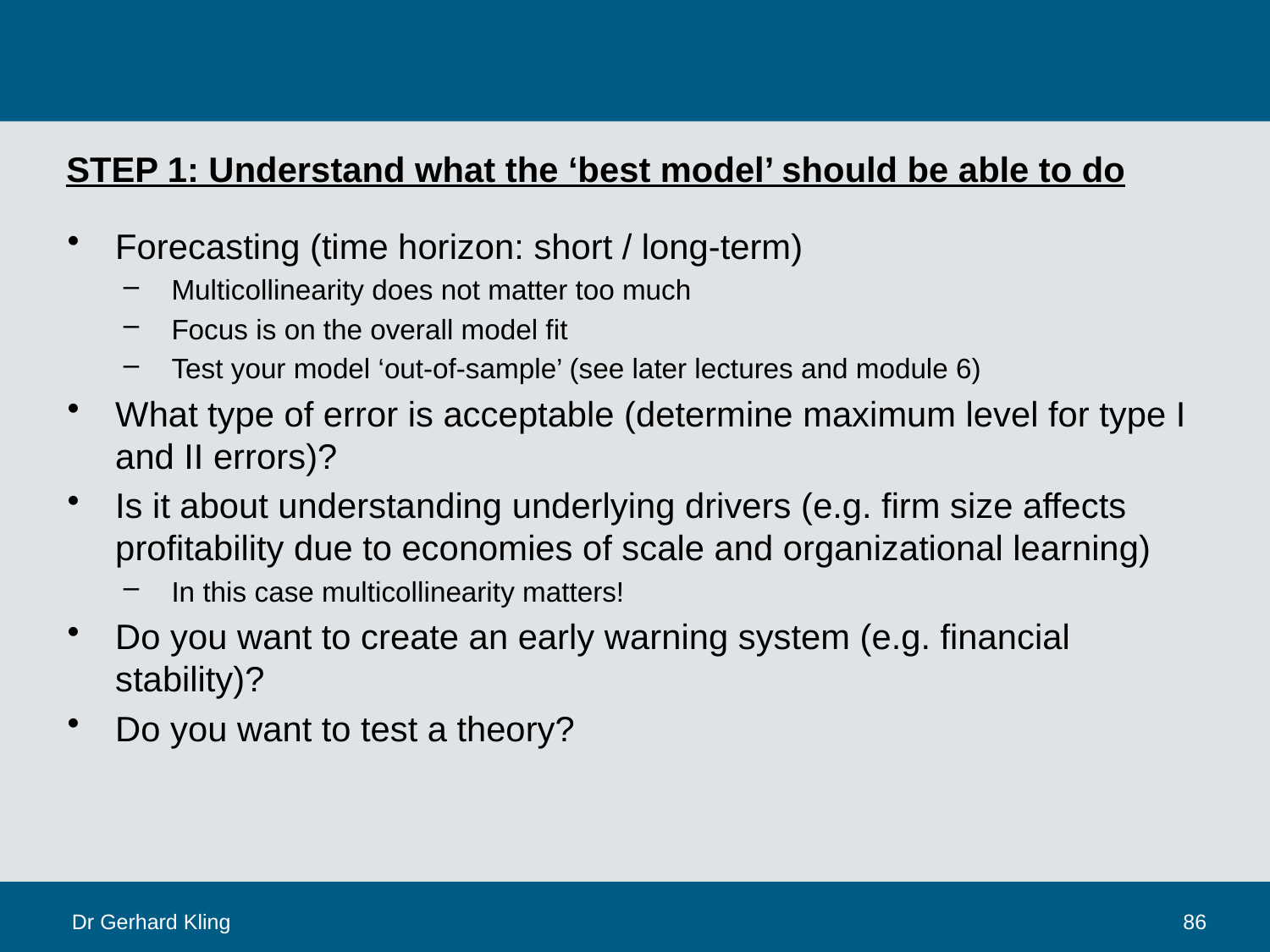

# STEP 1: Understand what the ‘best model’ should be able to do
Forecasting (time horizon: short / long-term)
Multicollinearity does not matter too much
Focus is on the overall model fit
Test your model ‘out-of-sample’ (see later lectures and module 6)
What type of error is acceptable (determine maximum level for type I and II errors)?
Is it about understanding underlying drivers (e.g. firm size affects profitability due to economies of scale and organizational learning)
In this case multicollinearity matters!
Do you want to create an early warning system (e.g. financial stability)?
Do you want to test a theory?
Dr Gerhard Kling
86